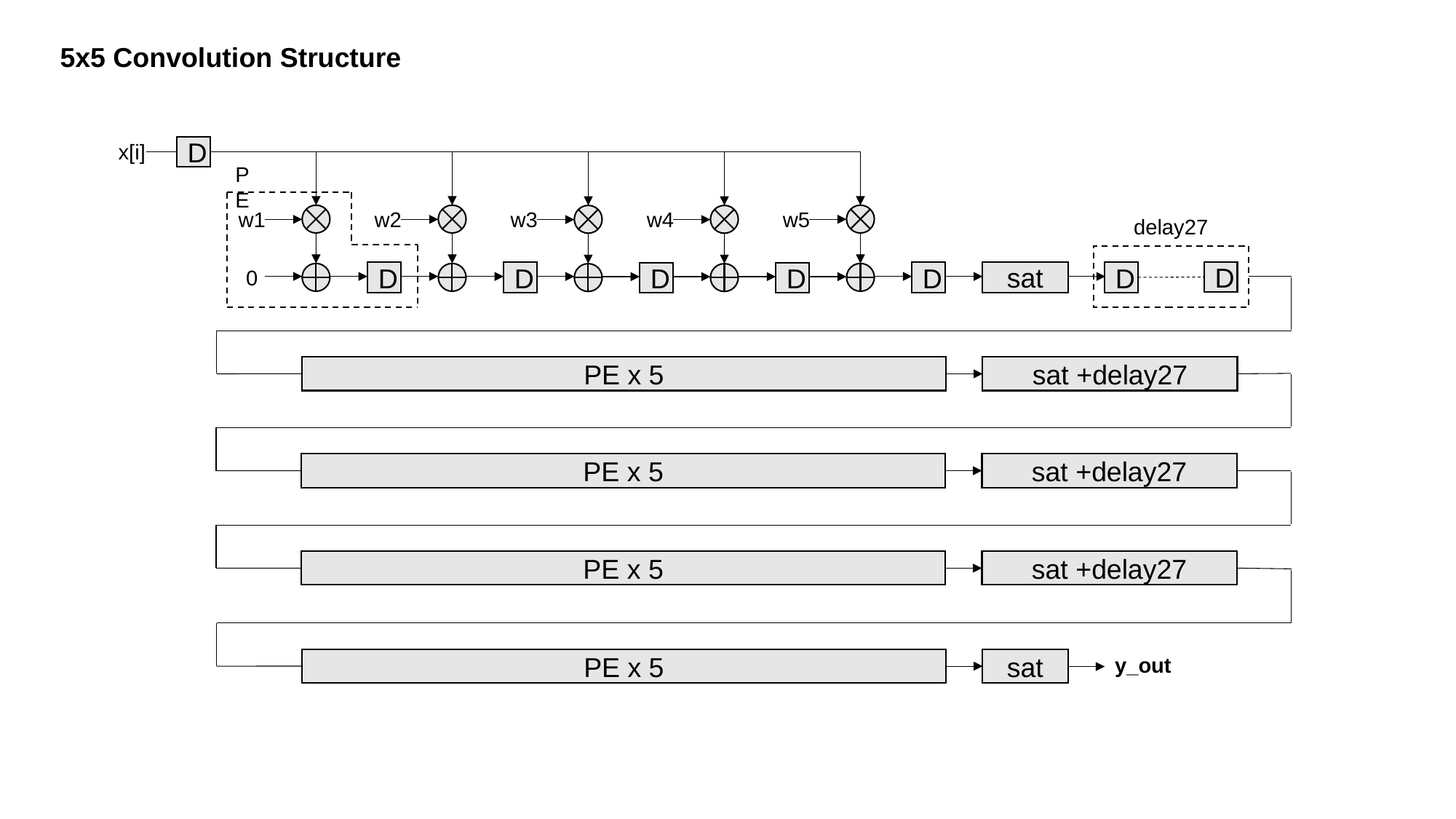

5x5 Convolution Structure
x[i]
D
PE
w1
w2
w5
w3
w4

delay27

0
sat
D
D
D
D
D
D
D

PE x 5
sat +delay27
PE x 5
sat +delay27
PE x 5
sat +delay27
y_out
sat
PE x 5